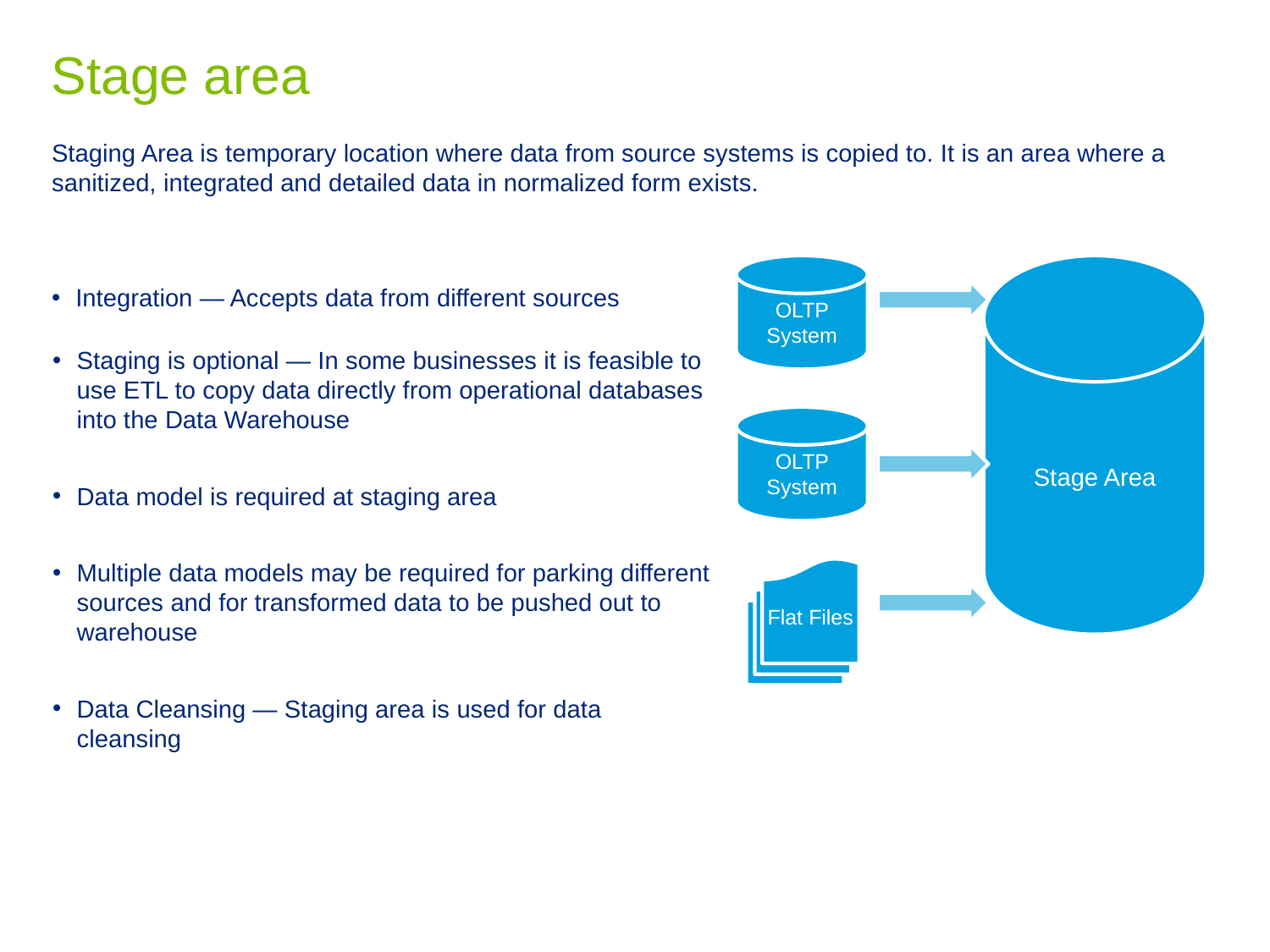

# Stage area
Staging Area is temporary location where data from source systems is copied to. It is an area where a sanitized, integrated and detailed data in normalized form exists.

Integration — Accepts data from different sources

OLTP System
Stage Area

OLTP System

Flat Files

Staging is optional — In some businesses it is feasible to use ETL to copy data directly from operational databases into the Data Warehouse

Data model is required at staging area

Multiple data models may be required for parking different sources and for transformed data to be pushed out to warehouse

Data Cleansing — Staging area is used for data cleansing